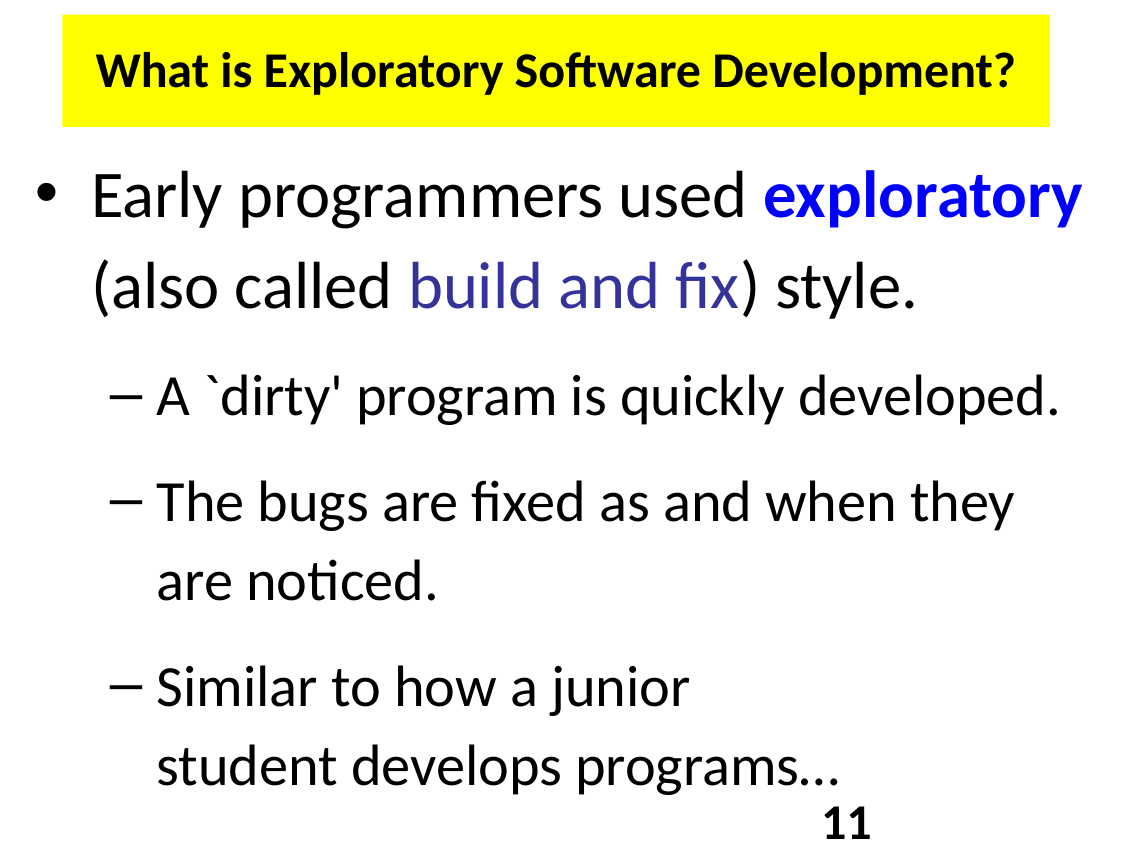

# What is Exploratory Software Development?
Early programmers used exploratory  (also called build and fix) style.
A `dirty' program is quickly developed.
The bugs are fixed as and when they are noticed.
Similar to how a junior                            student develops programs…
11